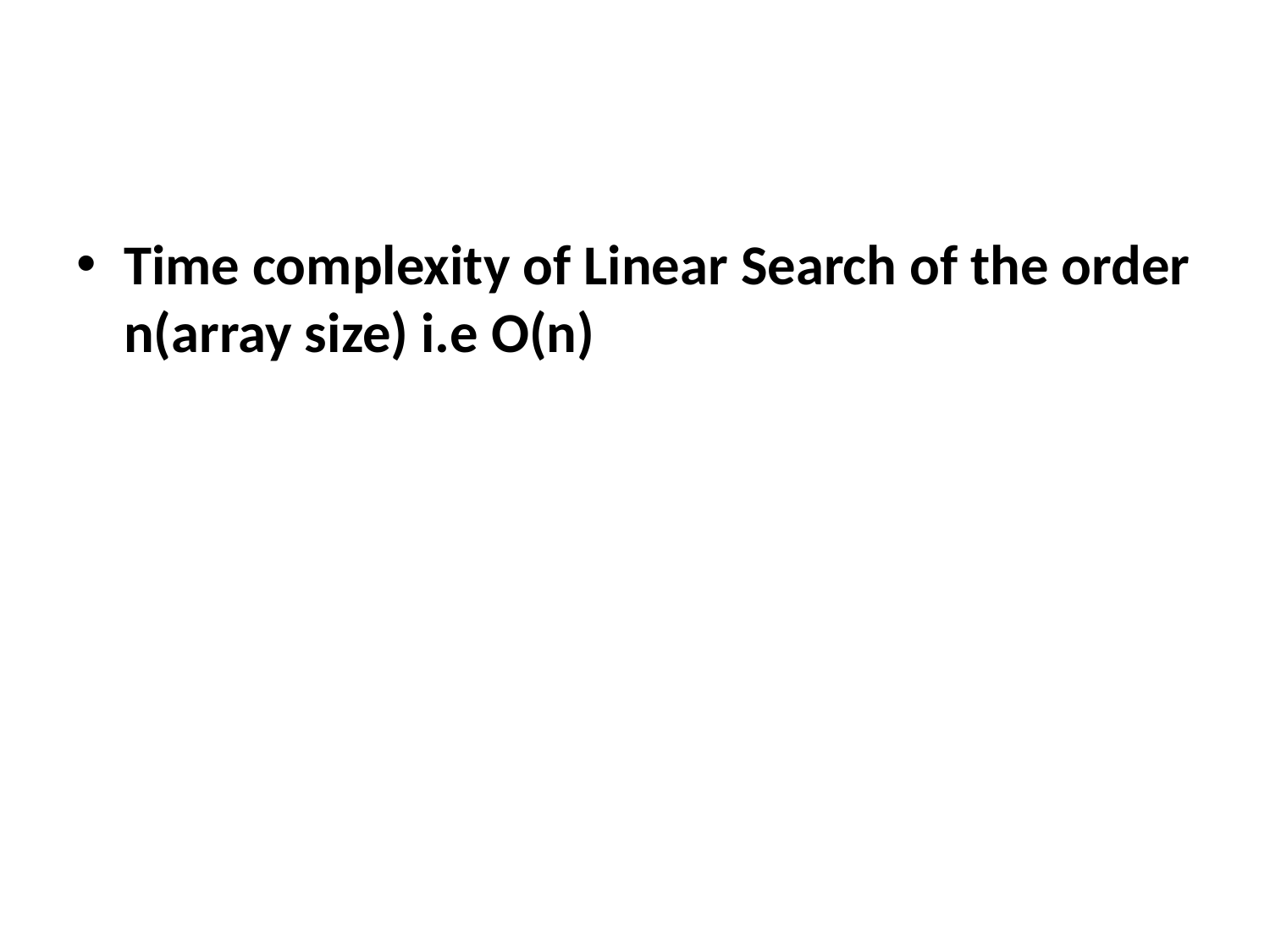

#
Time complexity of Linear Search of the order n(array size) i.e O(n)